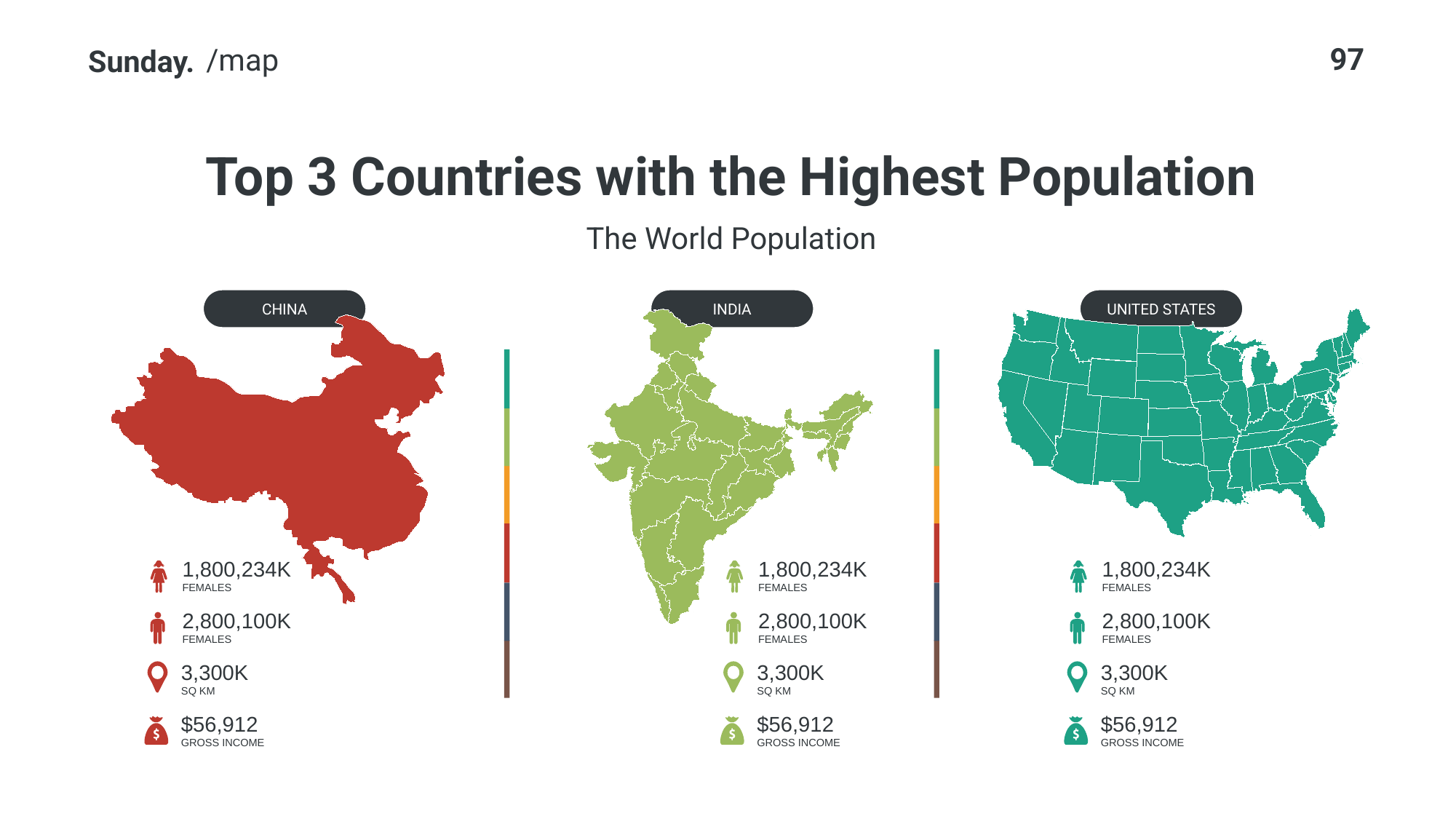

/map
# Top 3 Countries with the Highest Population
The World Population
CHINA
INDIA
UNITED STATES

1,800,234K
FEMALES

2,800,100K
FEMALES

3,300K
SQ KM

$56,912
GROSS INCOME

1,800,234K
FEMALES

2,800,100K
FEMALES

3,300K
SQ KM

$56,912
GROSS INCOME

1,800,234K
FEMALES

2,800,100K
FEMALES

3,300K
SQ KM

$56,912
GROSS INCOME